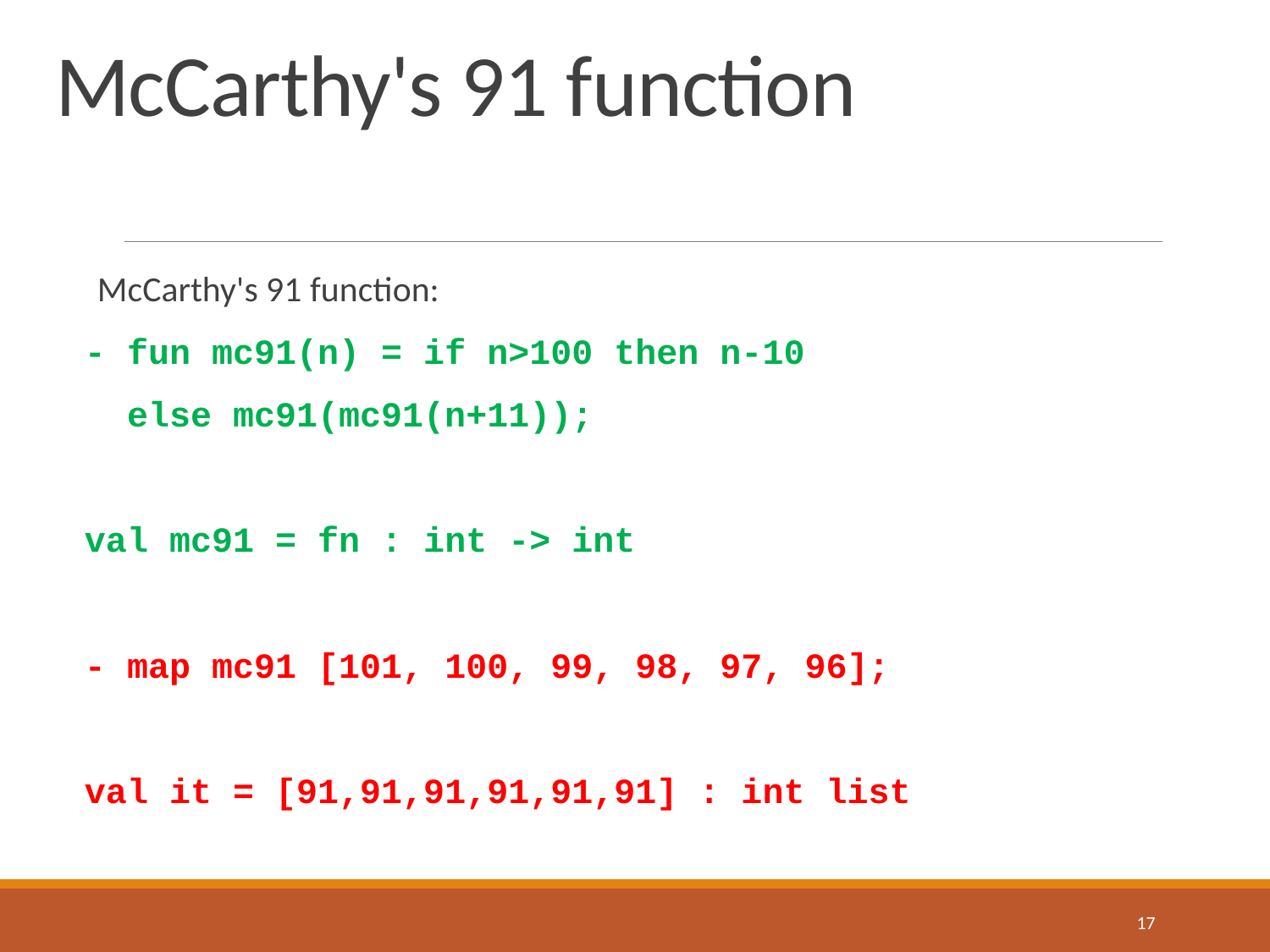

# McCarthy's 91 function
McCarthy's 91 function:
- fun mc91(n) = if n>100 then n-10
  else mc91(mc91(n+11));

val mc91 = fn : int -> int

- map mc91 [101, 100, 99, 98, 97, 96];

val it = [91,91,91,91,91,91] : int list

17